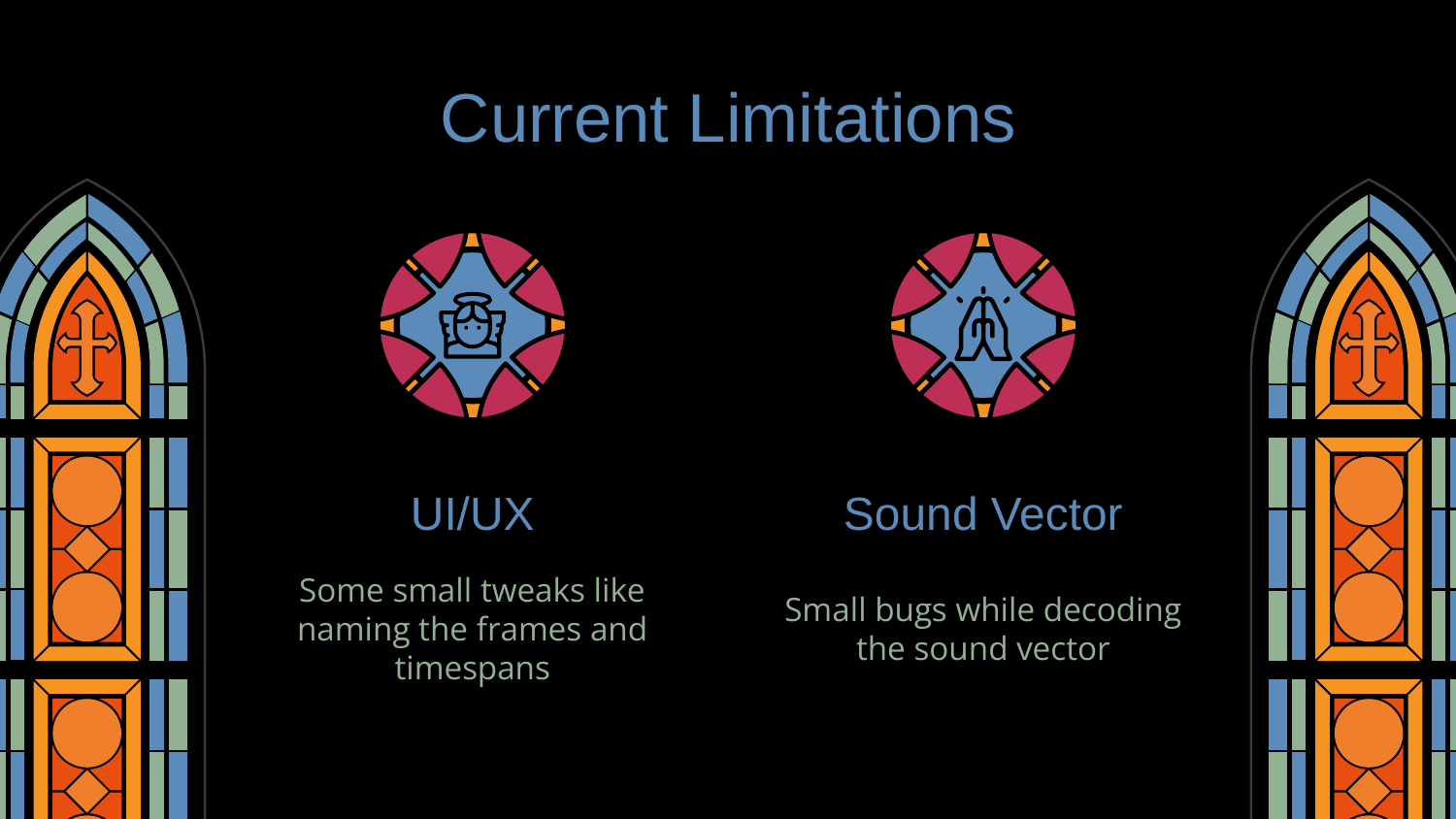

# Current Limitations

UI/UX
Sound Vector
Some small tweaks like naming the frames and timespans
Small bugs while decoding the sound vector